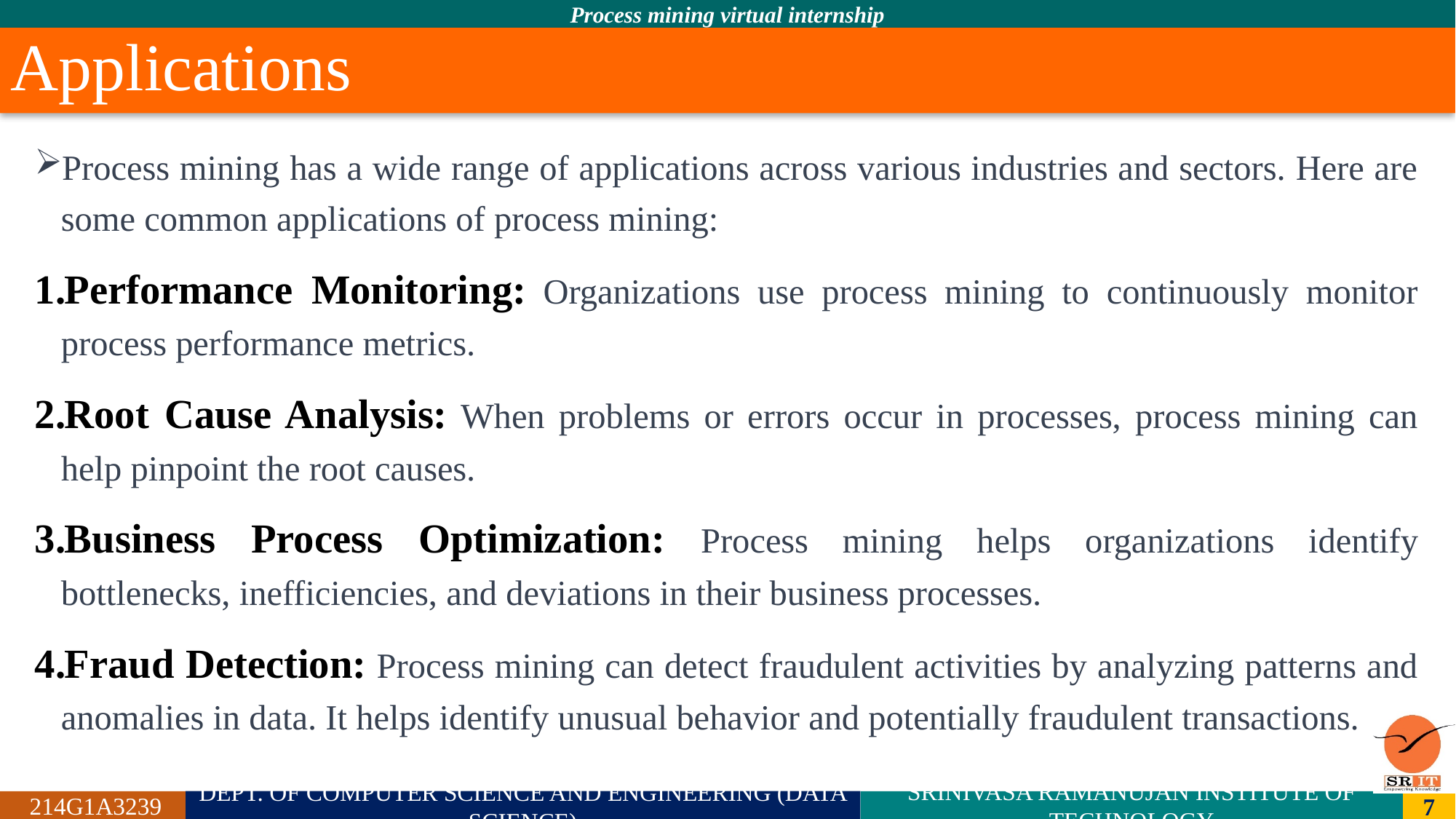

# Applications
Process mining has a wide range of applications across various industries and sectors. Here are some common applications of process mining:
Performance Monitoring: Organizations use process mining to continuously monitor process performance metrics.
Root Cause Analysis: When problems or errors occur in processes, process mining can help pinpoint the root causes.
Business Process Optimization: Process mining helps organizations identify bottlenecks, inefficiencies, and deviations in their business processes.
Fraud Detection: Process mining can detect fraudulent activities by analyzing patterns and anomalies in data. It helps identify unusual behavior and potentially fraudulent transactions.